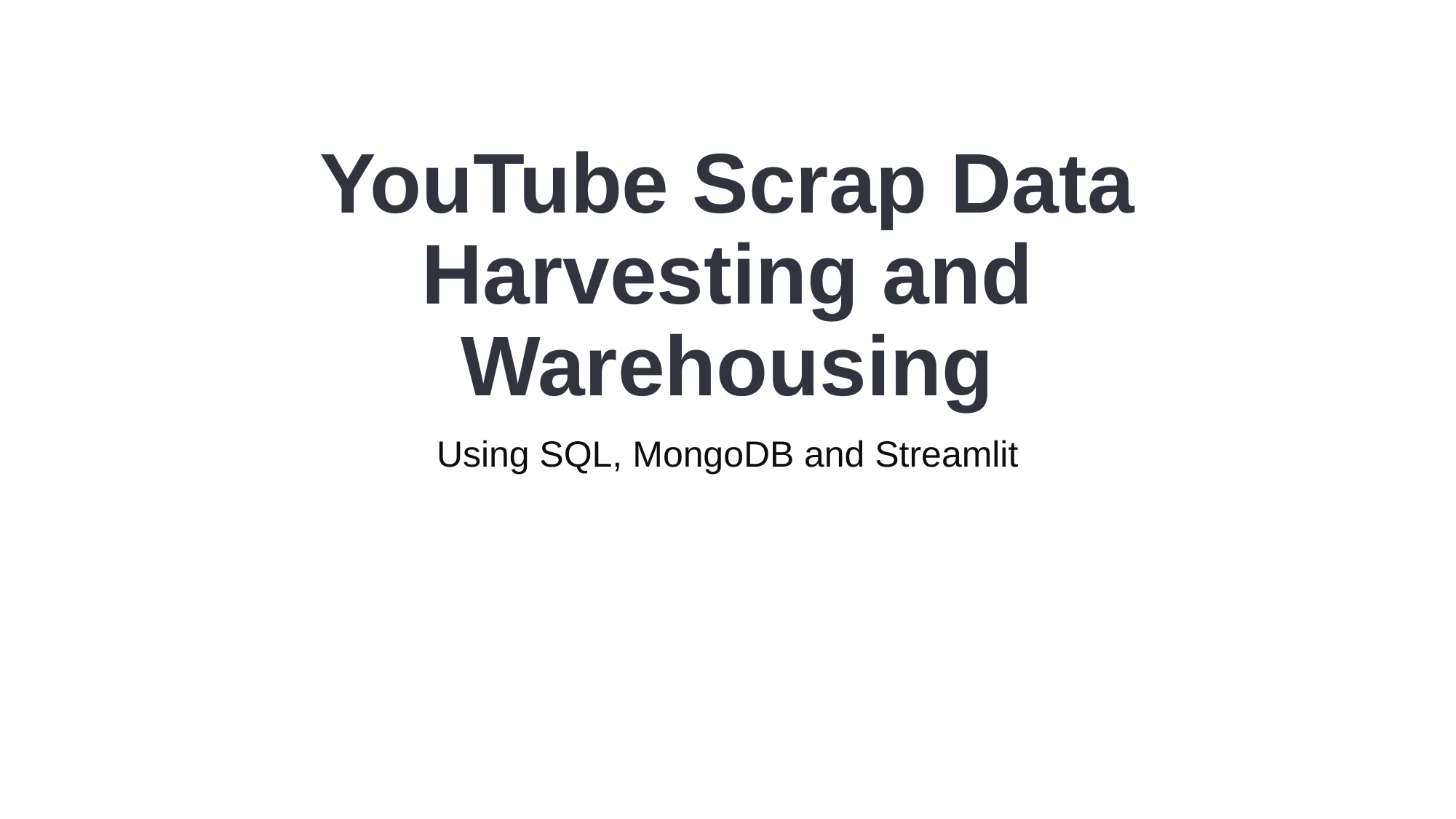

# YouTube Scrap Data Harvesting and Warehousing
Using SQL, MongoDB and Streamlit